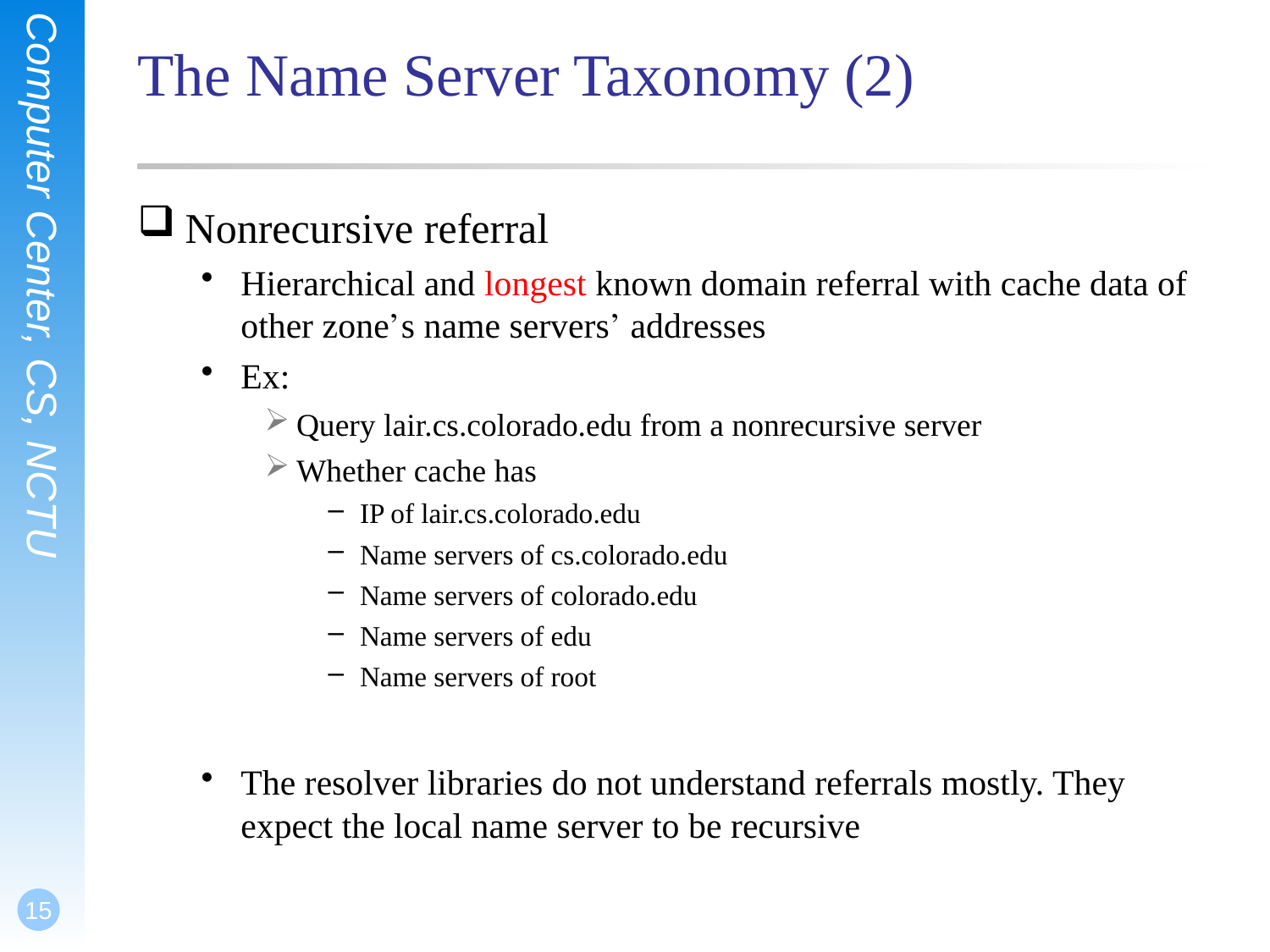

# The Name Server Taxonomy (2)
Nonrecursive referral
Hierarchical and longest known domain referral with cache data of other zone’s name servers’ addresses
Ex:
Query lair.cs.colorado.edu from a nonrecursive server
Whether cache has
IP of lair.cs.colorado.edu
Name servers of cs.colorado.edu
Name servers of colorado.edu
Name servers of edu
Name servers of root

The resolver libraries do not understand referrals mostly. They expect the local name server to be recursive